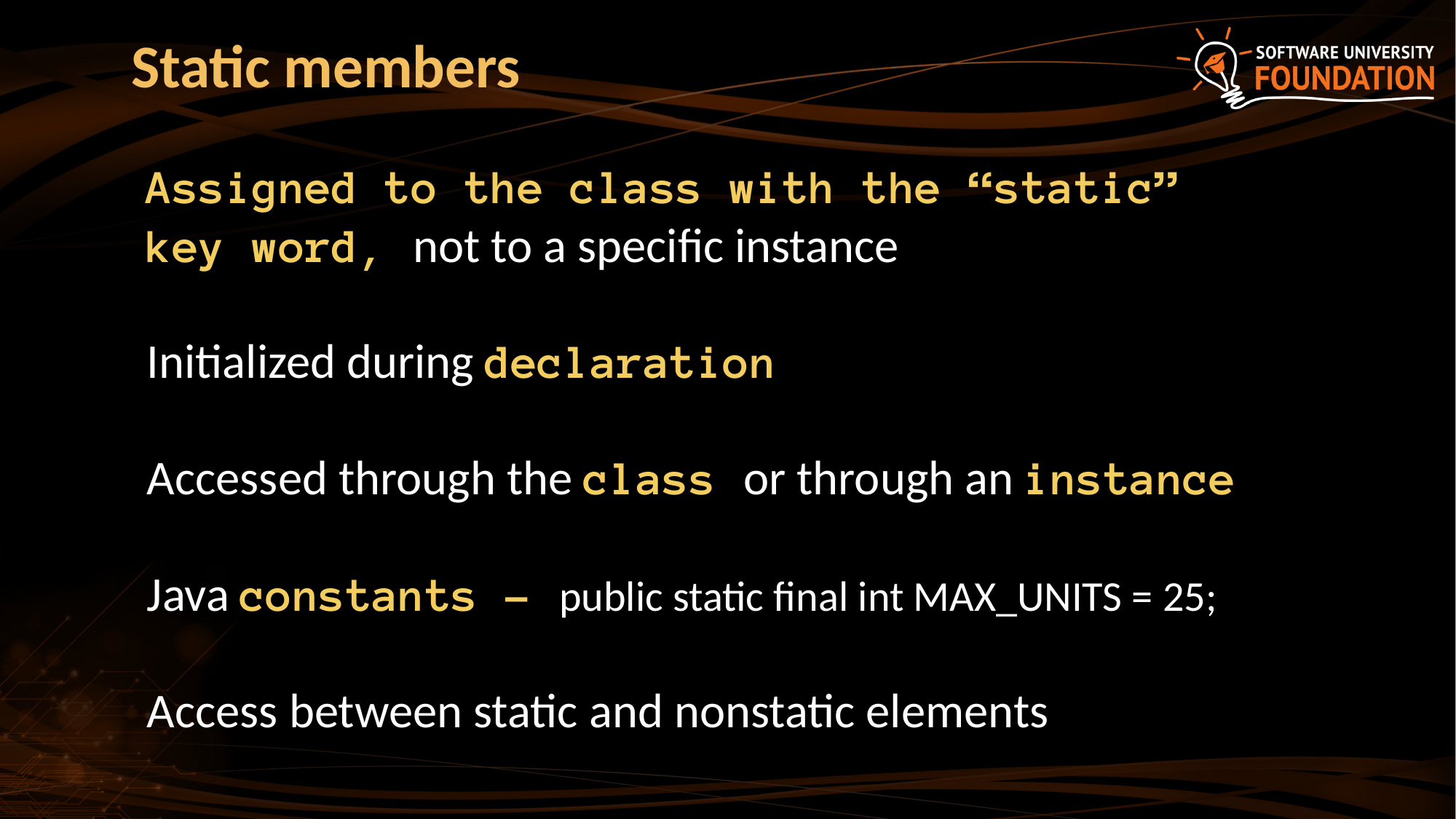

# Static members

Assigned to the class with the “static” key word, not to a specific instance

Initialized during declaration

Accessed through the class or through an instance

Java constants - public static final int MAX_UNITS = 25;

Access between static and nonstatic elements